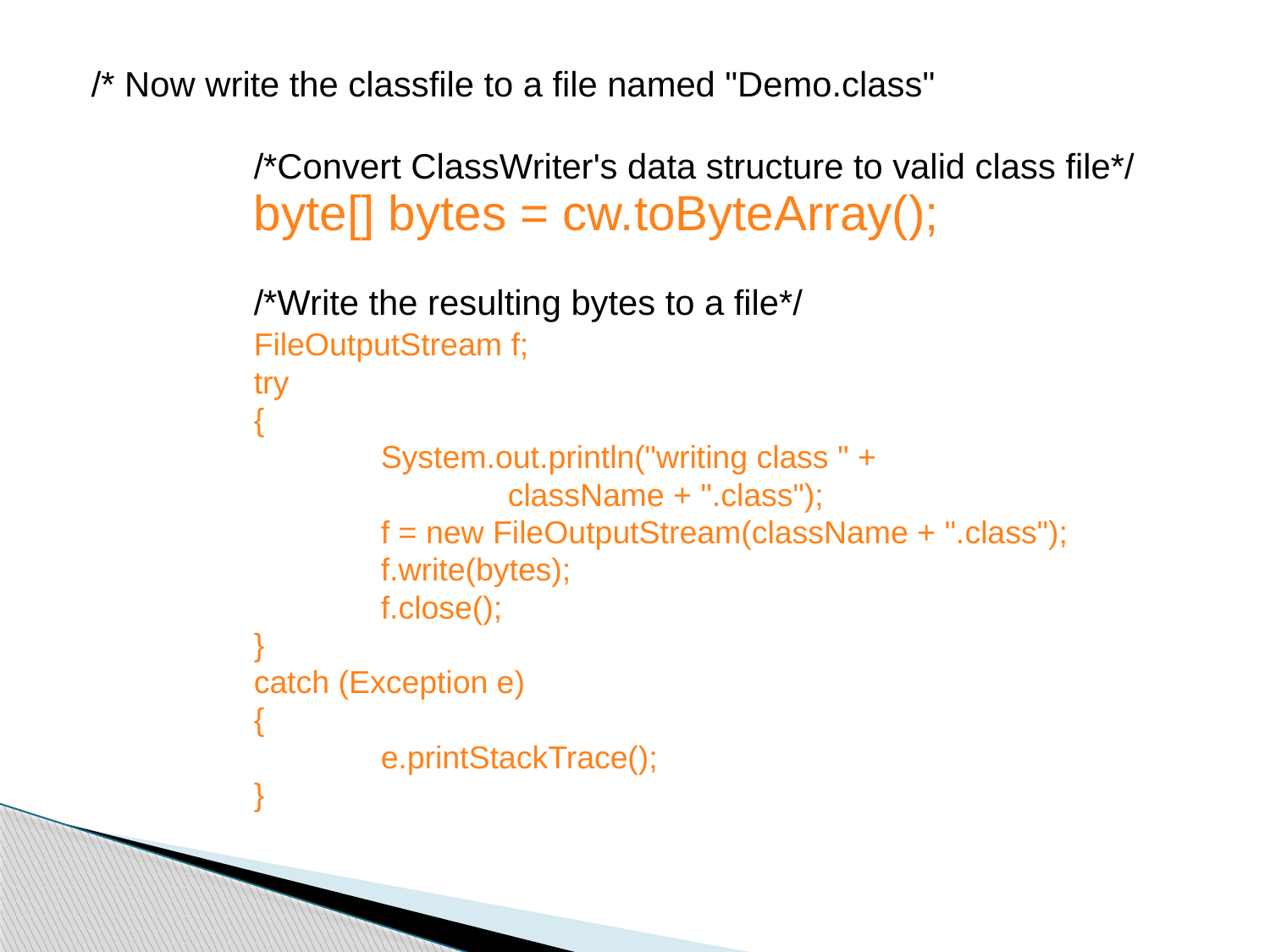

/* Now write the classfile to a file named "Demo.class"

		/*Convert ClassWriter's data structure to valid class file*/
		byte[] bytes = cw.toByteArray();

		/*Write the resulting bytes to a file*/
		FileOutputStream f;
		try
		{
			System.out.println("writing class " +
				className + ".class");
			f = new FileOutputStream(className + ".class");
			f.write(bytes);
			f.close();
		}
		catch (Exception e)
		{
			e.printStackTrace();
		}